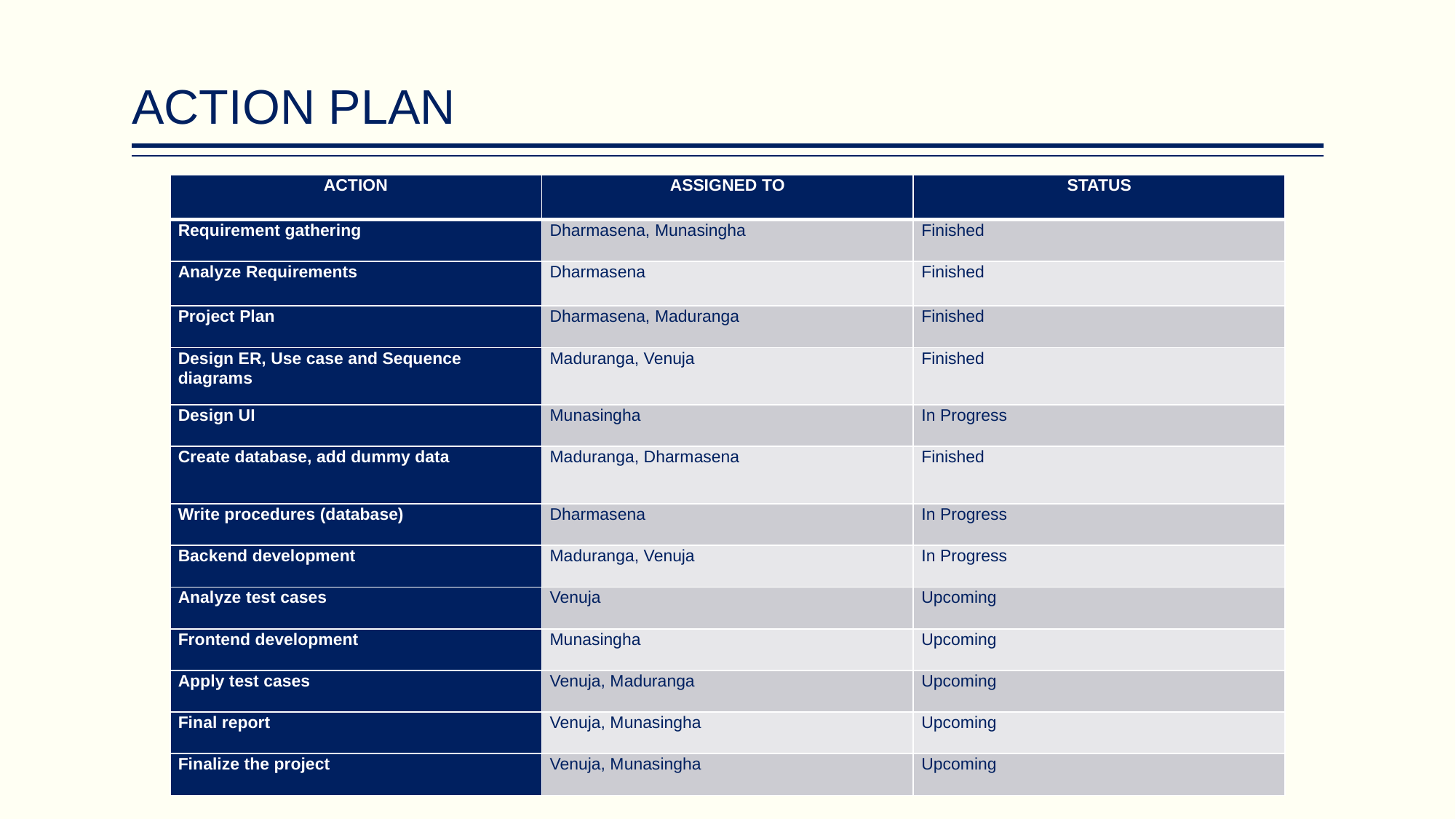

# ACTION PLAN
| ACTION | ASSIGNED TO | STATUS |
| --- | --- | --- |
| Requirement gathering | Dharmasena, Munasingha | Finished |
| Analyze Requirements | Dharmasena | Finished |
| Project Plan | Dharmasena, Maduranga | Finished |
| Design ER, Use case and Sequence diagrams | Maduranga, Venuja | Finished |
| Design UI | Munasingha | In Progress |
| Create database, add dummy data | Maduranga, Dharmasena | Finished |
| Write procedures (database) | Dharmasena | In Progress |
| Backend development | Maduranga, Venuja | In Progress |
| Analyze test cases | Venuja | Upcoming |
| Frontend development | Munasingha | Upcoming |
| Apply test cases | Venuja, Maduranga | Upcoming |
| Final report | Venuja, Munasingha | Upcoming |
| Finalize the project | Venuja, Munasingha | Upcoming |